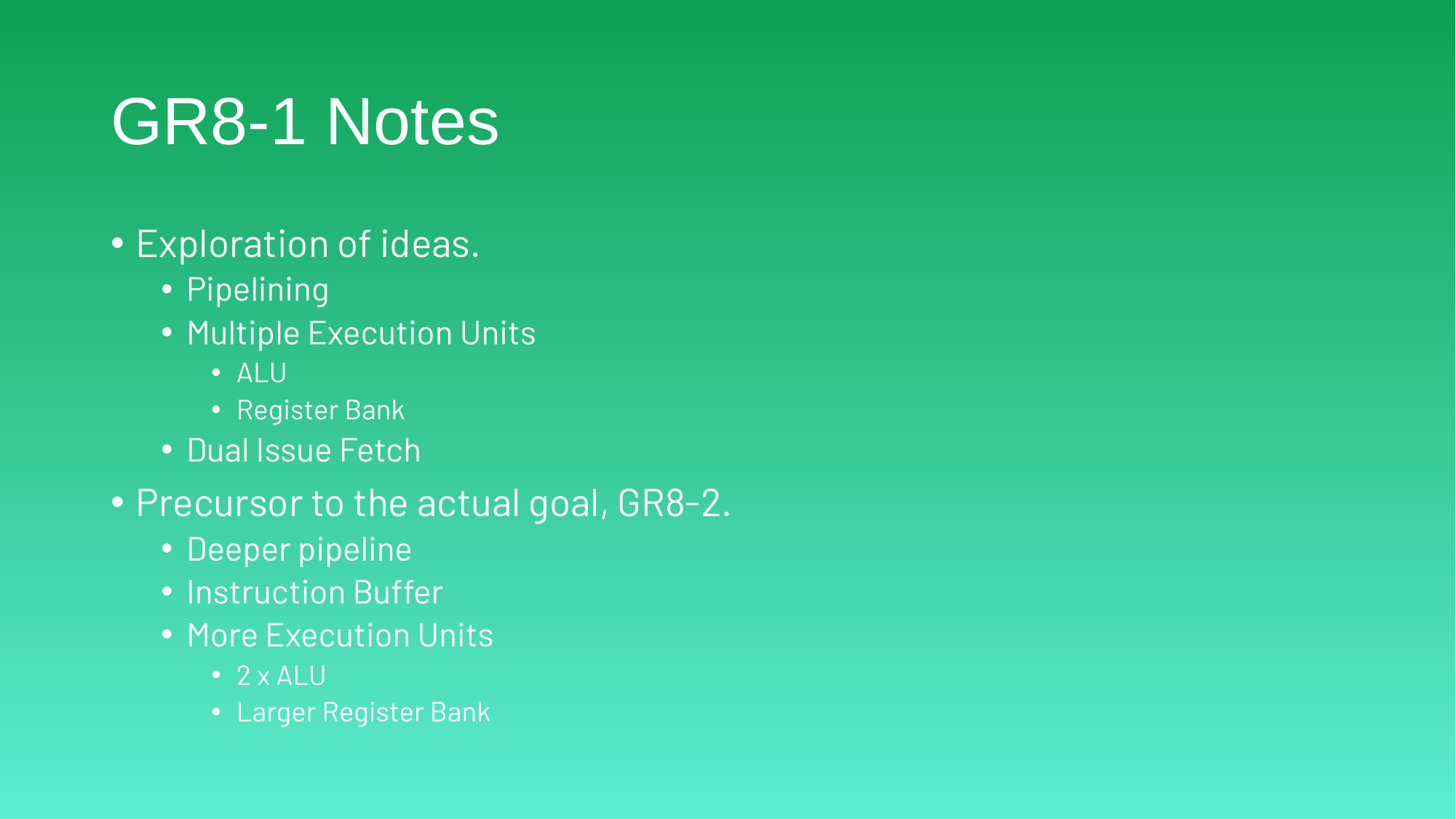

# GR8-1 Notes
Exploration of ideas.
Pipelining
Multiple Execution Units
ALU
Register Bank
Dual Issue Fetch
Precursor to the actual goal, GR8-2.
Deeper pipeline
Instruction Buffer
More Execution Units
2 x ALU
Larger Register Bank